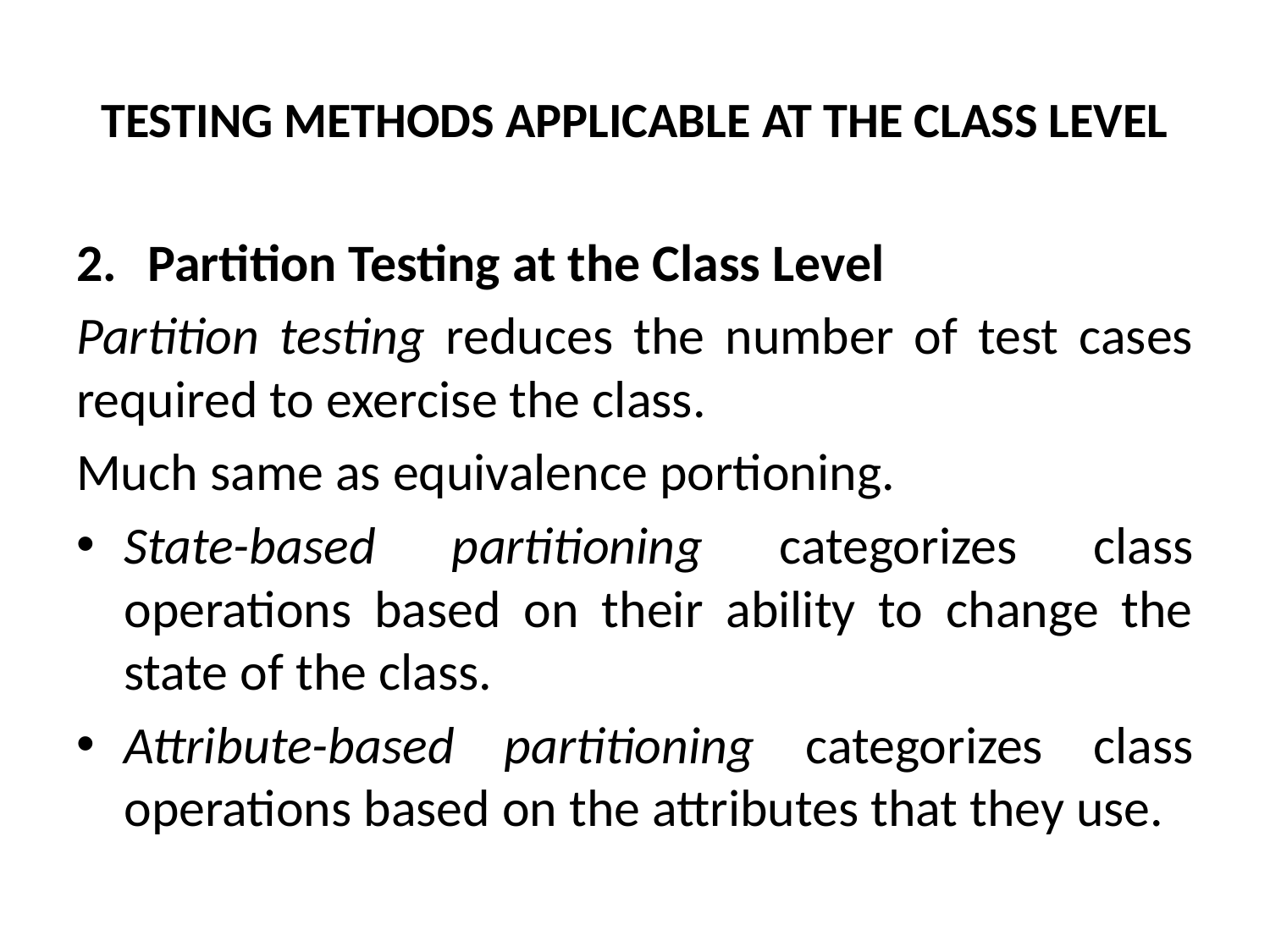

# TESTING METHODS APPLICABLE AT THE CLASS LEVEL
Partition Testing at the Class Level
Partition testing reduces the number of test cases required to exercise the class.
Much same as equivalence portioning.
State-based partitioning categorizes class operations based on their ability to change the state of the class.
Attribute-based partitioning categorizes class operations based on the attributes that they use.